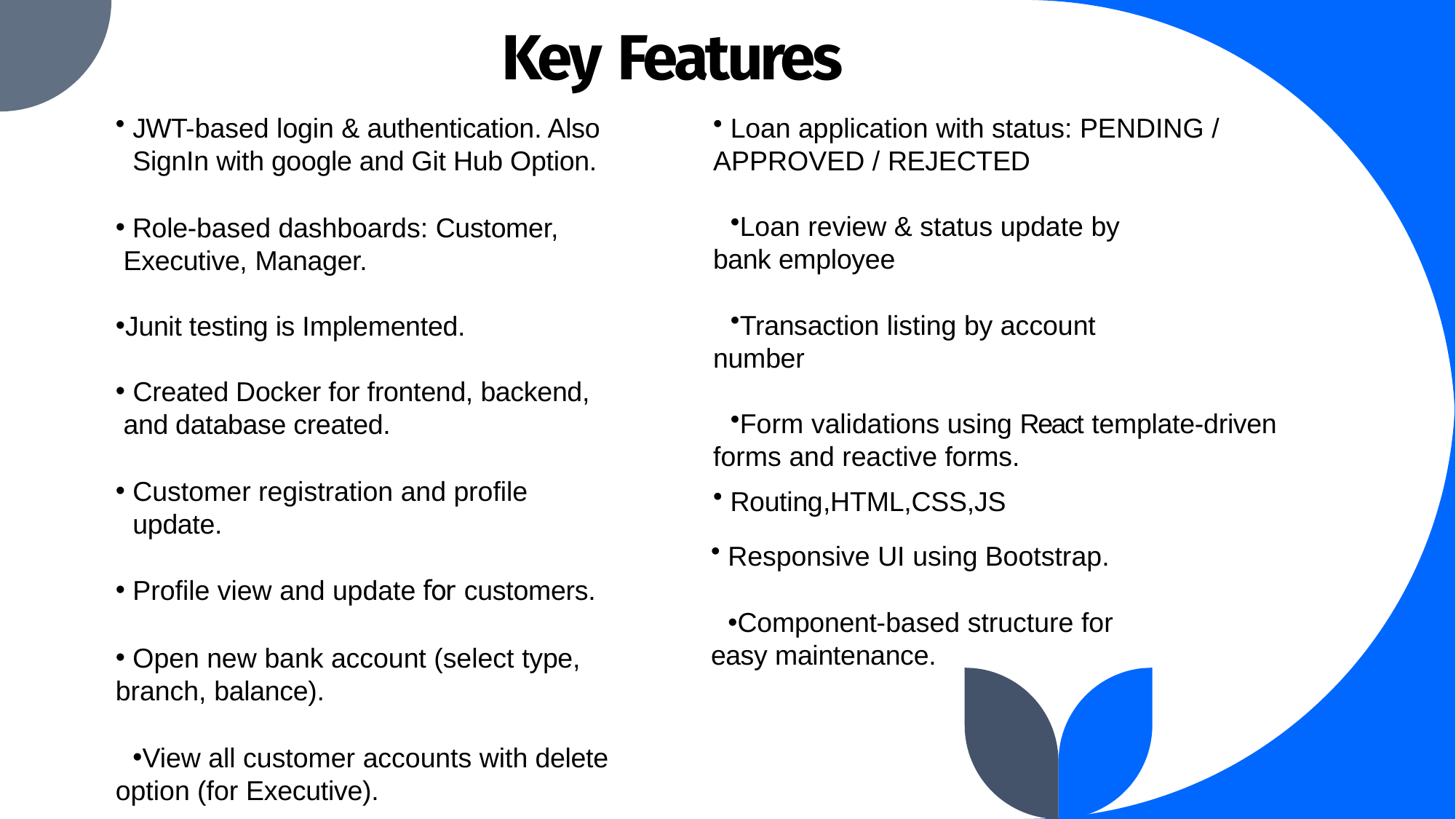

# Key Features
JWT-based login & authentication. Also SignIn with google and Git Hub Option.

	Role-based dashboards: Customer, Executive, Manager.

Junit testing is Implemented.

 Created Docker for frontend, backend, and database created.

Customer registration and profile update.

Profile view and update for customers.

Open new bank account (select type,
branch, balance).

View all customer accounts with delete option (for Executive).

Loan application with status: PENDING /
APPROVED / REJECTED

Loan review & status update by bank employee

Transaction listing by account number

Form validations using React template-driven forms and reactive forms.
Routing,HTML,CSS,JS
Responsive UI using Bootstrap.

Component-based structure for easy maintenance.